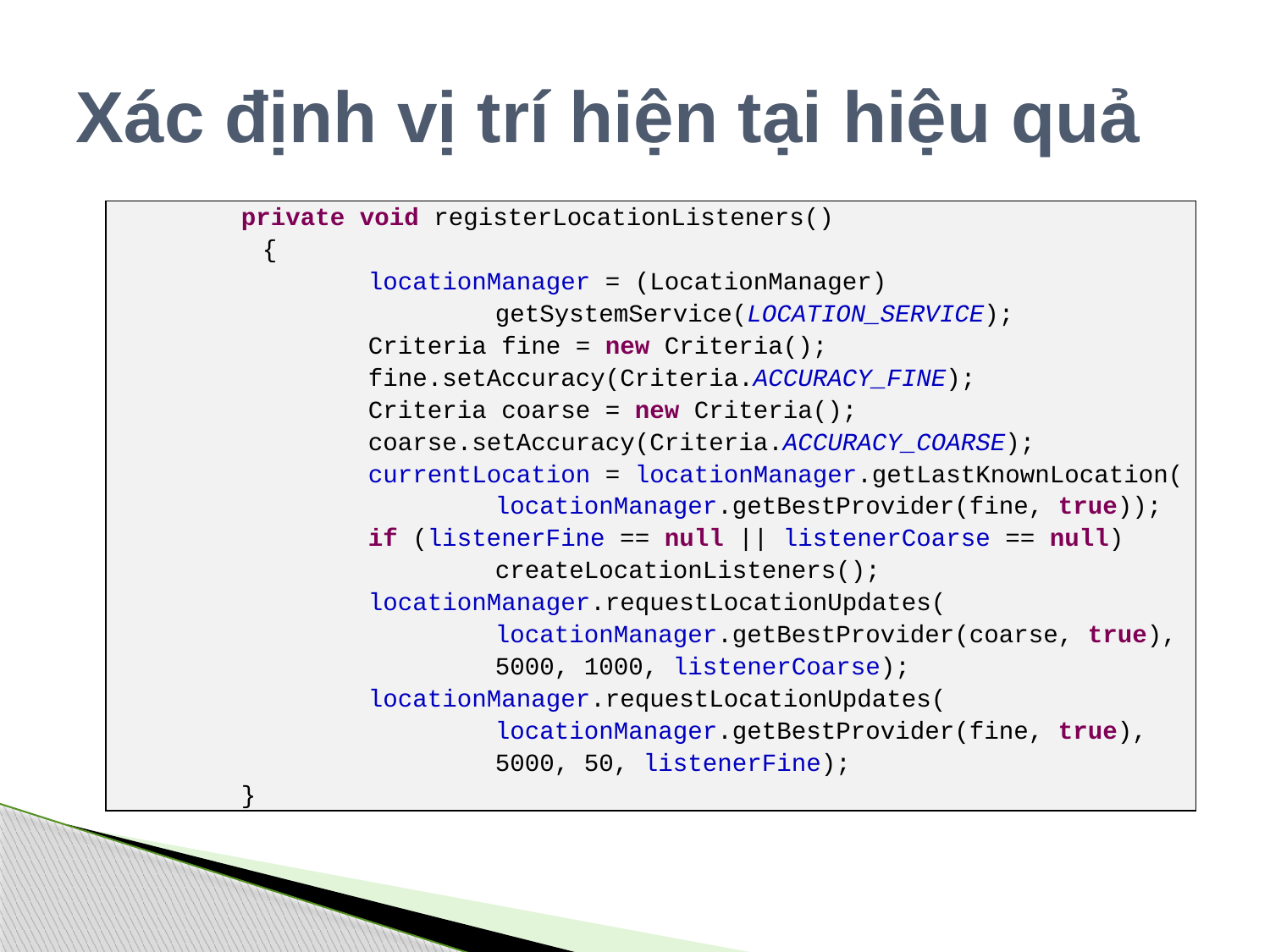

# Xác định vị trí hiện tại hiệu quả
| private void registerLocationListeners() { locationManager = (LocationManager) getSystemService(LOCATION\_SERVICE); Criteria fine = new Criteria(); fine.setAccuracy(Criteria.ACCURACY\_FINE); Criteria coarse = new Criteria(); coarse.setAccuracy(Criteria.ACCURACY\_COARSE); currentLocation = locationManager.getLastKnownLocation( locationManager.getBestProvider(fine, true)); if (listenerFine == null || listenerCoarse == null) createLocationListeners(); locationManager.requestLocationUpdates( locationManager.getBestProvider(coarse, true), 5000, 1000, listenerCoarse); locationManager.requestLocationUpdates( locationManager.getBestProvider(fine, true), 5000, 50, listenerFine); } |
| --- |